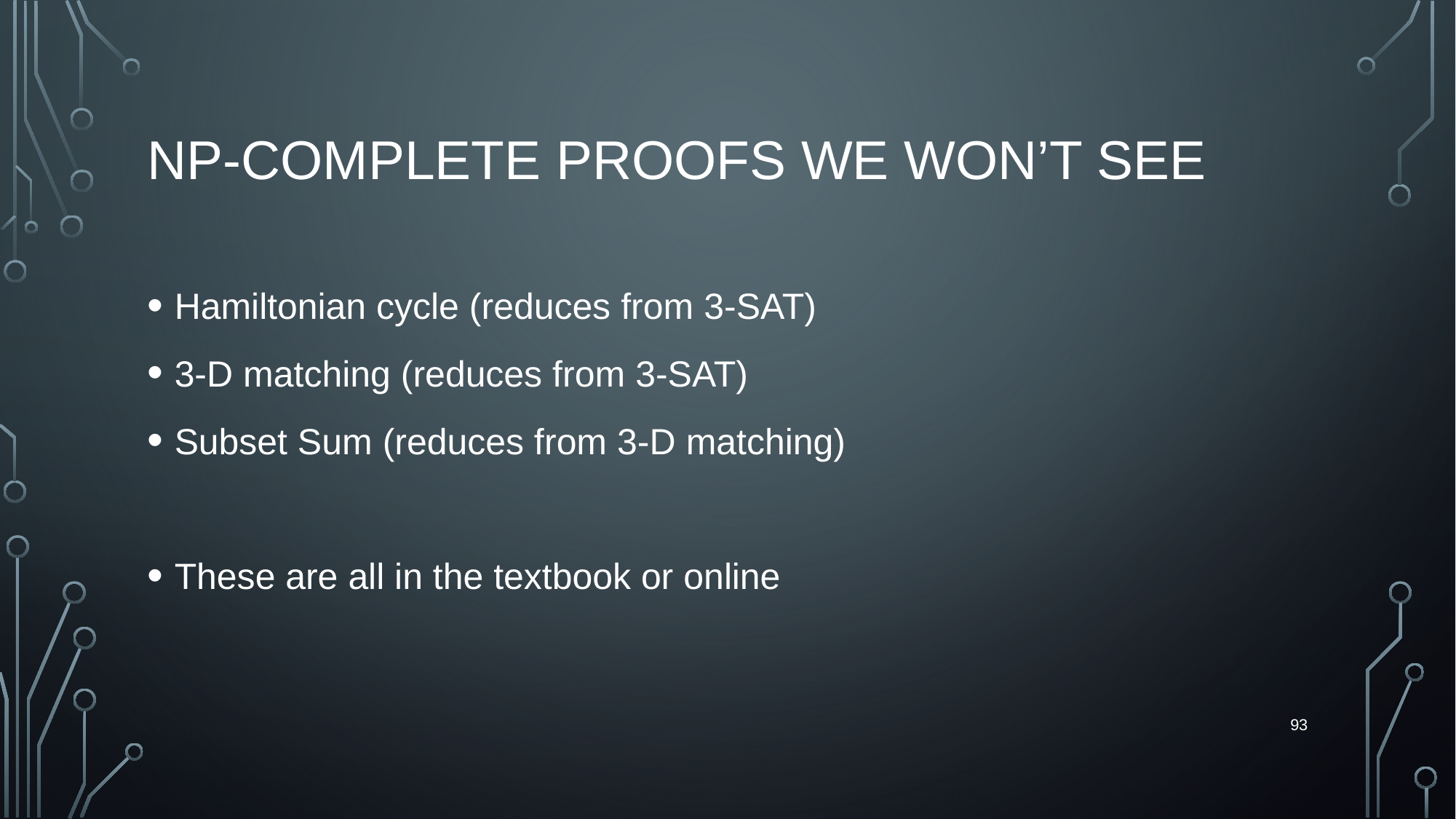

# NP-complete proofs we won’t see
Hamiltonian cycle (reduces from 3-SAT)
3-D matching (reduces from 3-SAT)
Subset Sum (reduces from 3-D matching)

These are all in the textbook or online

93